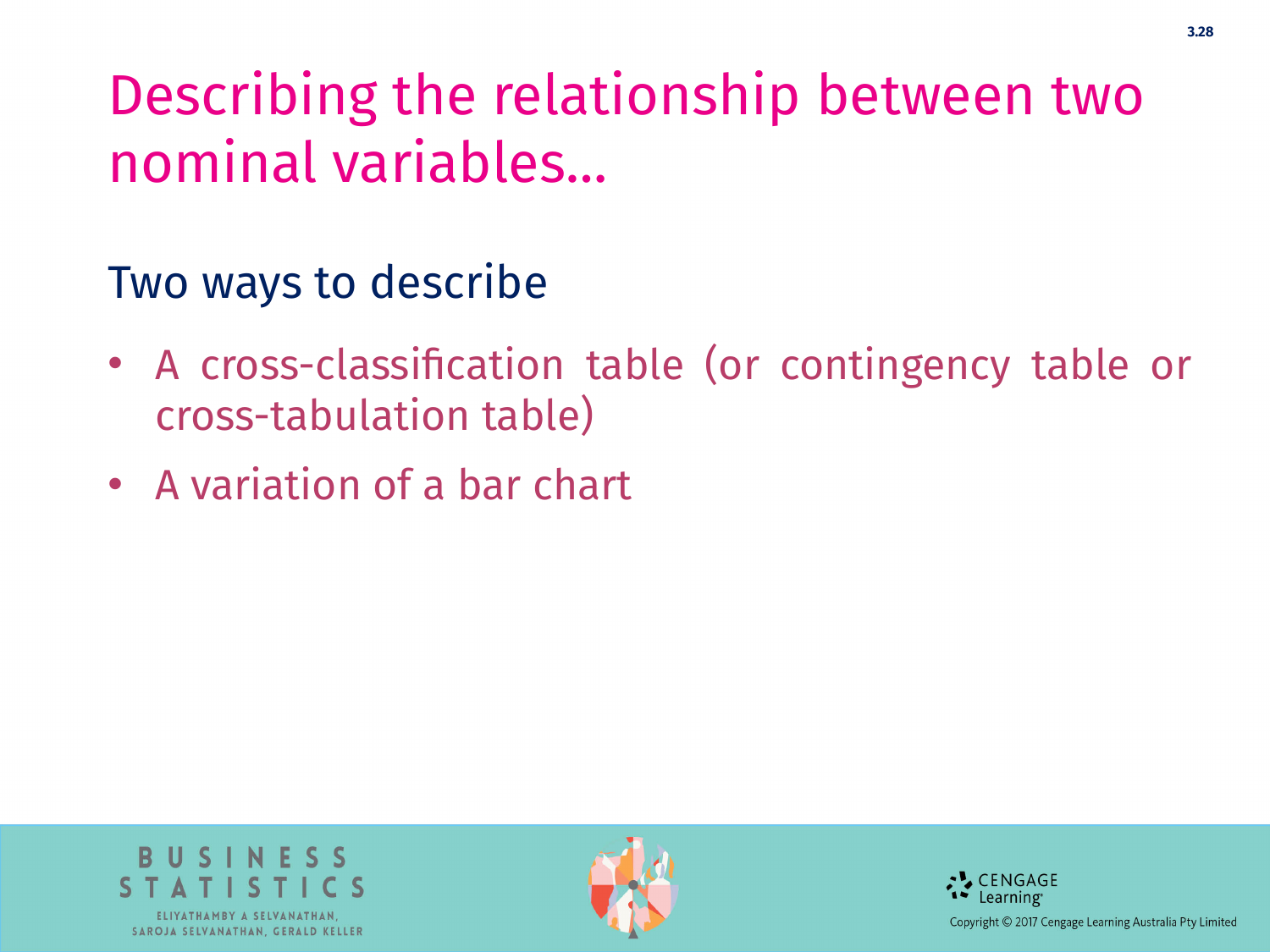

3.28
# Describing the relationship between two nominal variables…
Two ways to describe
A cross-classification table (or contingency table or cross-tabulation table)
A variation of a bar chart